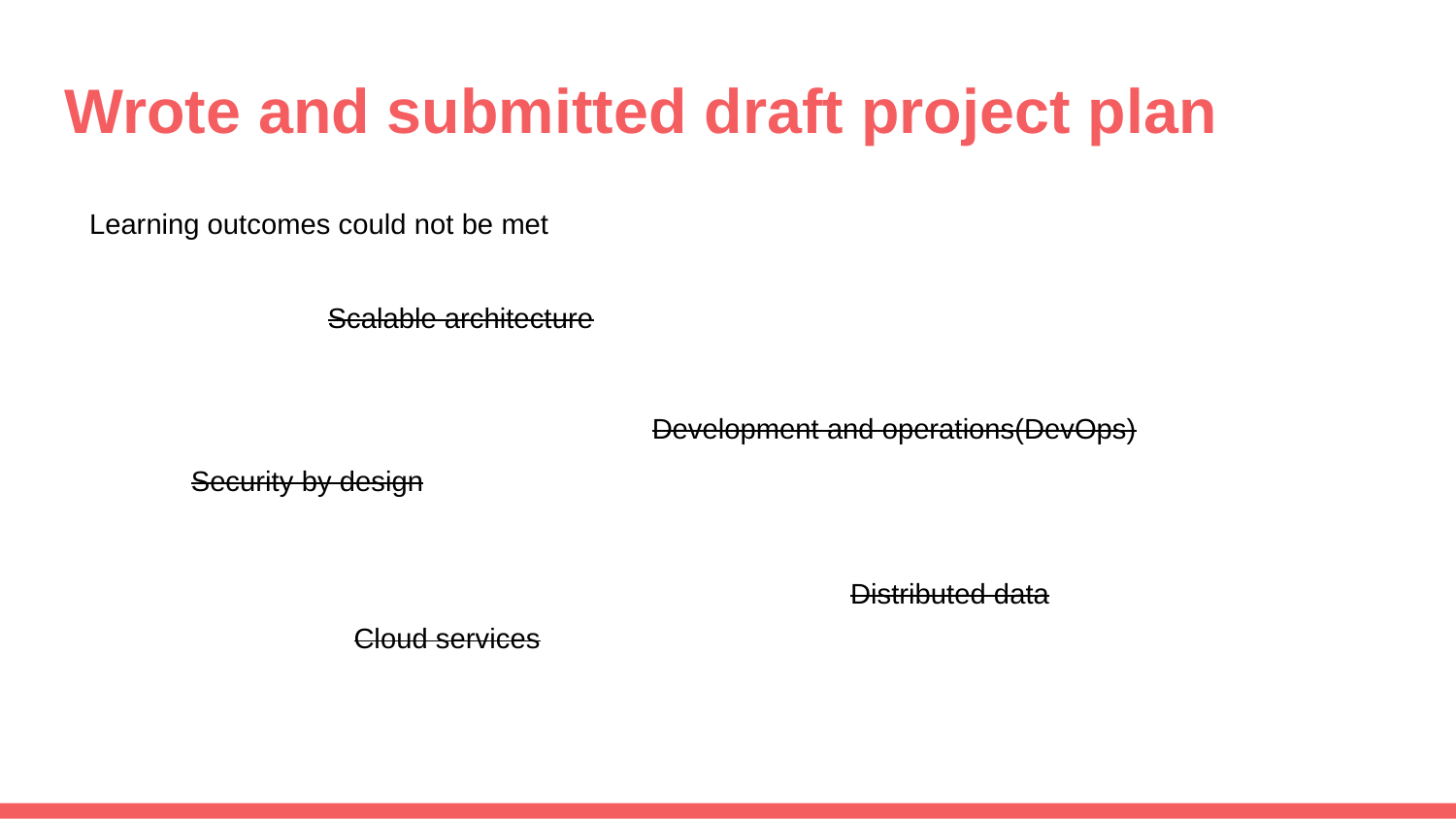

# Wrote and submitted draft project plan
Learning outcomes could not be met
Scalable architecture
Development and operations(DevOps)
Security by design
Distributed data
Cloud services